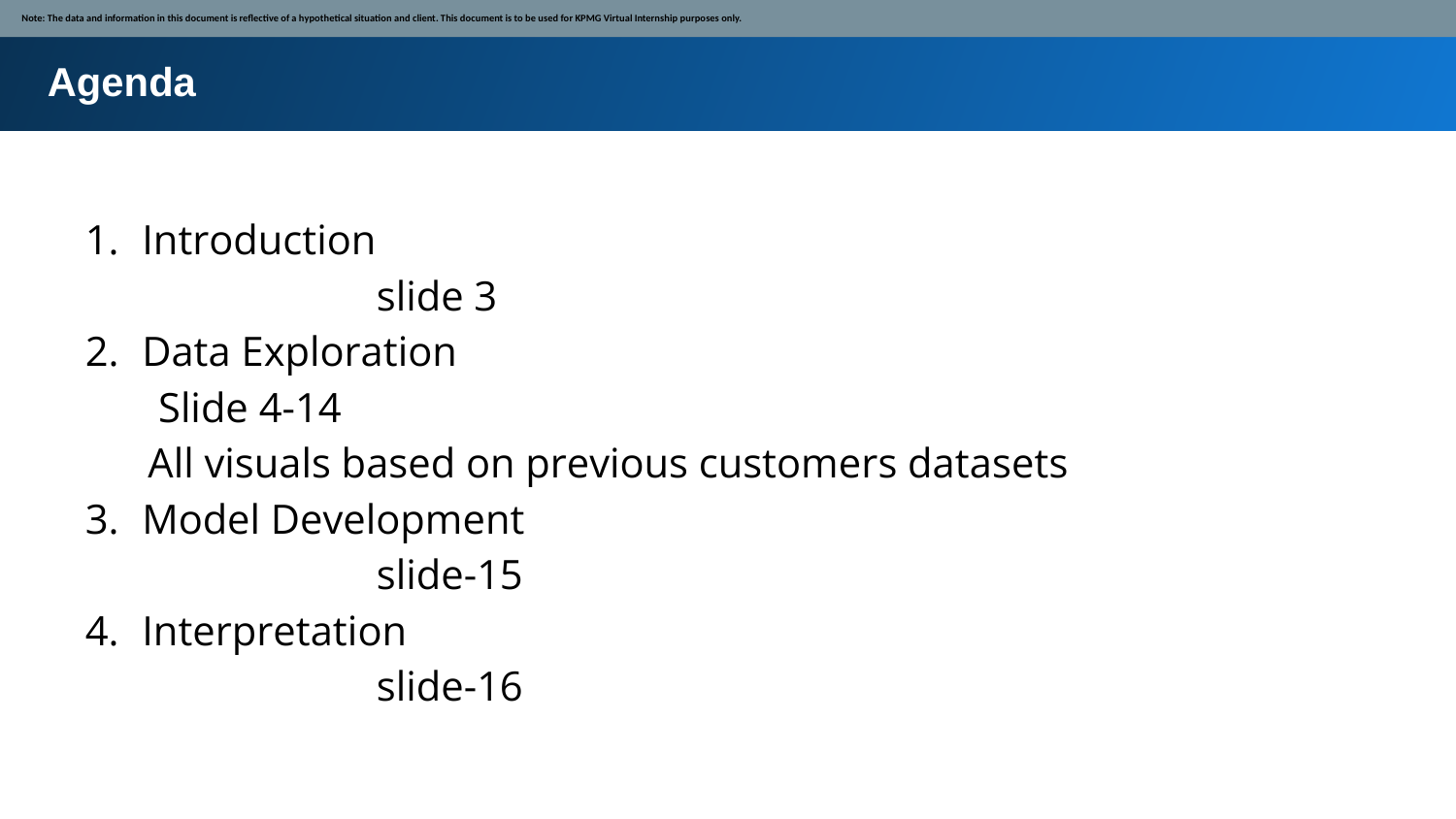

Note: The data and information in this document is reflective of a hypothetical situation and client. This document is to be used for KPMG Virtual Internship purposes only.
Agenda
Introduction
		slide 3
Data Exploration
       Slide 4-14
      All visuals based on previous customers datasets
Model Development
		slide-15
Interpretation
		slide-16